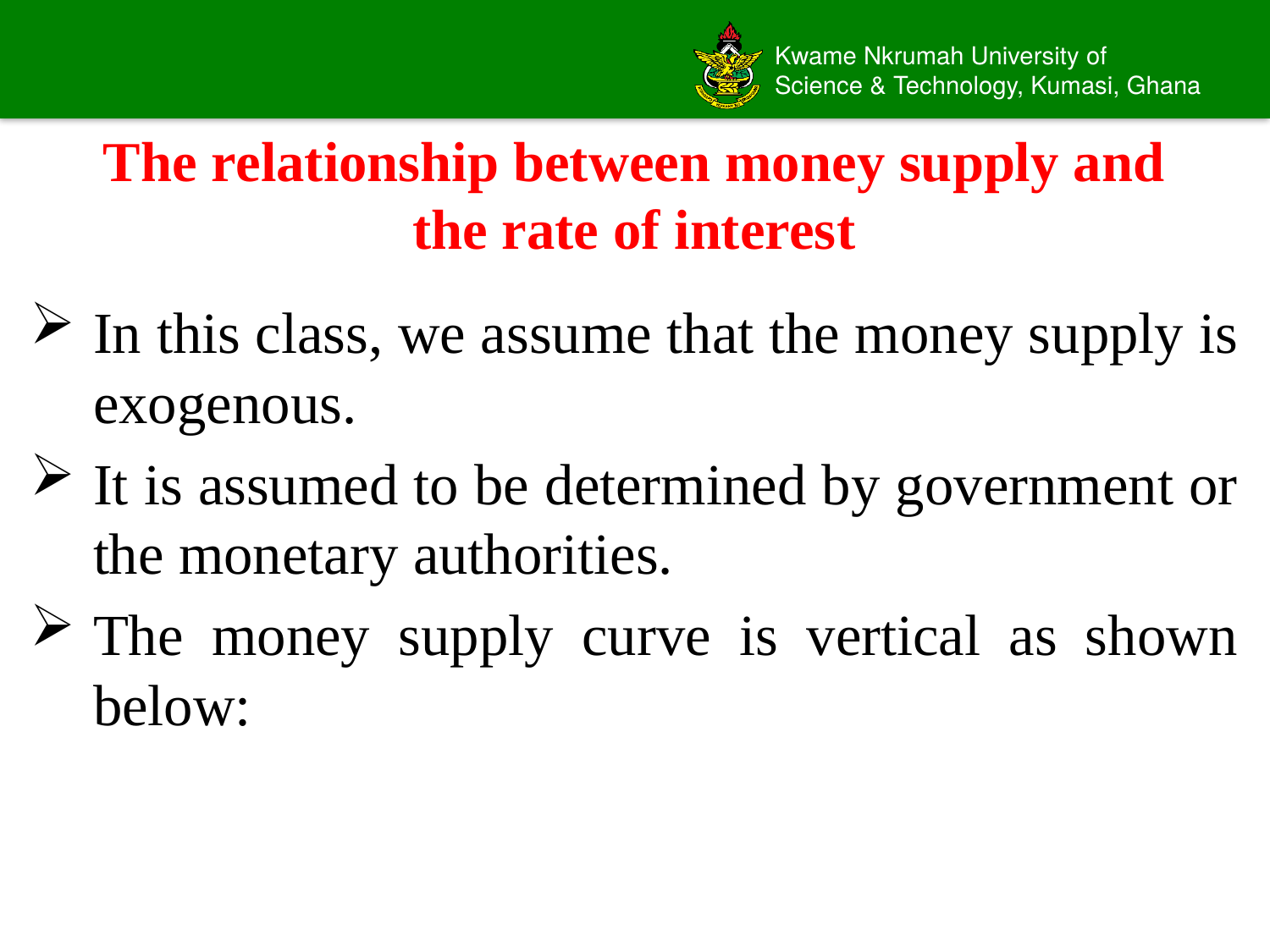

# The relationship between money supply and the rate of interest
In this class, we assume that the money supply is exogenous.
It is assumed to be determined by government or the monetary authorities.
The money supply curve is vertical as shown below: